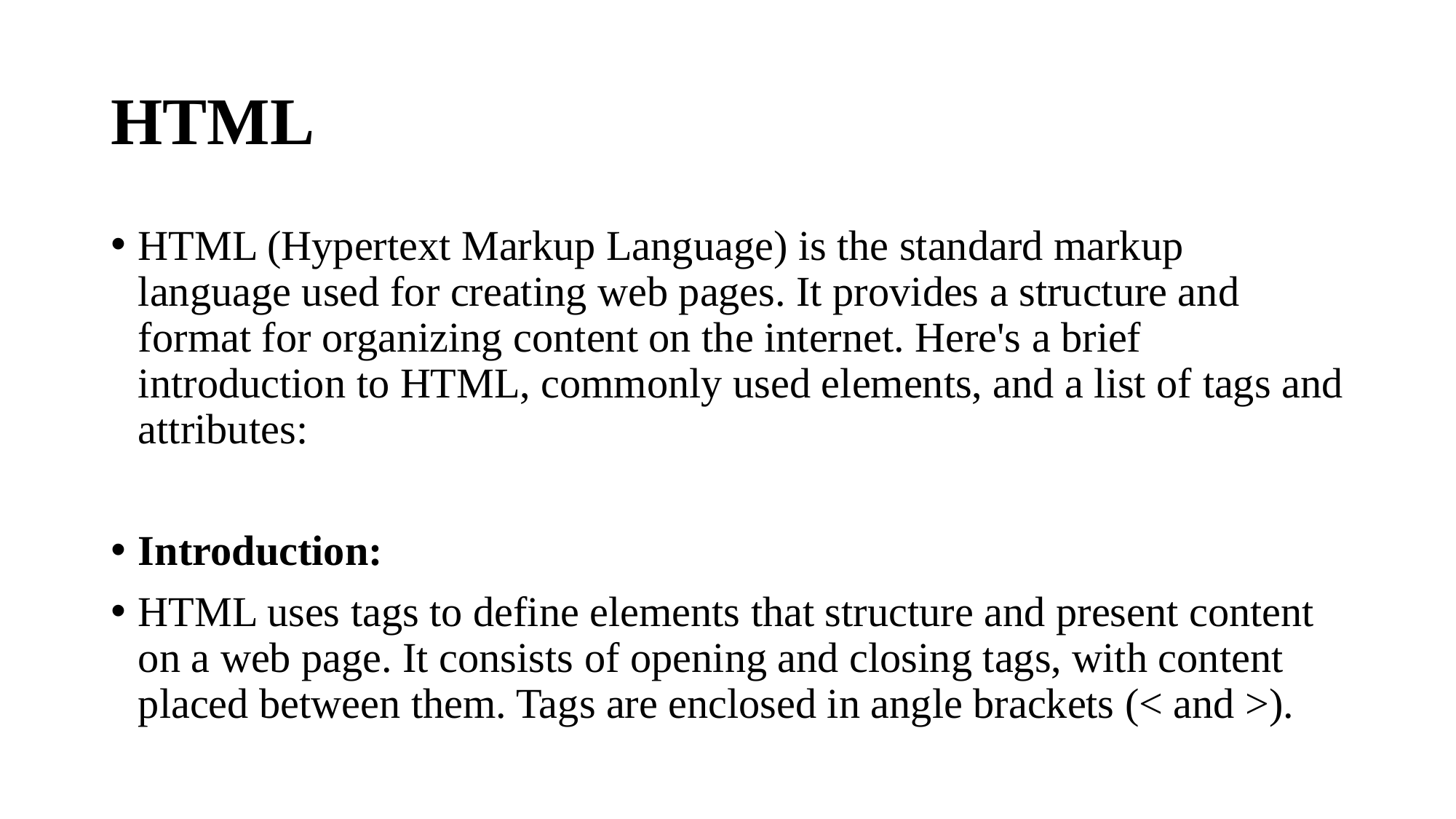

# HTML
HTML (Hypertext Markup Language) is the standard markup language used for creating web pages. It provides a structure and format for organizing content on the internet. Here's a brief introduction to HTML, commonly used elements, and a list of tags and attributes:

Introduction:
HTML uses tags to define elements that structure and present content on a web page. It consists of opening and closing tags, with content placed between them. Tags are enclosed in angle brackets (< and >).